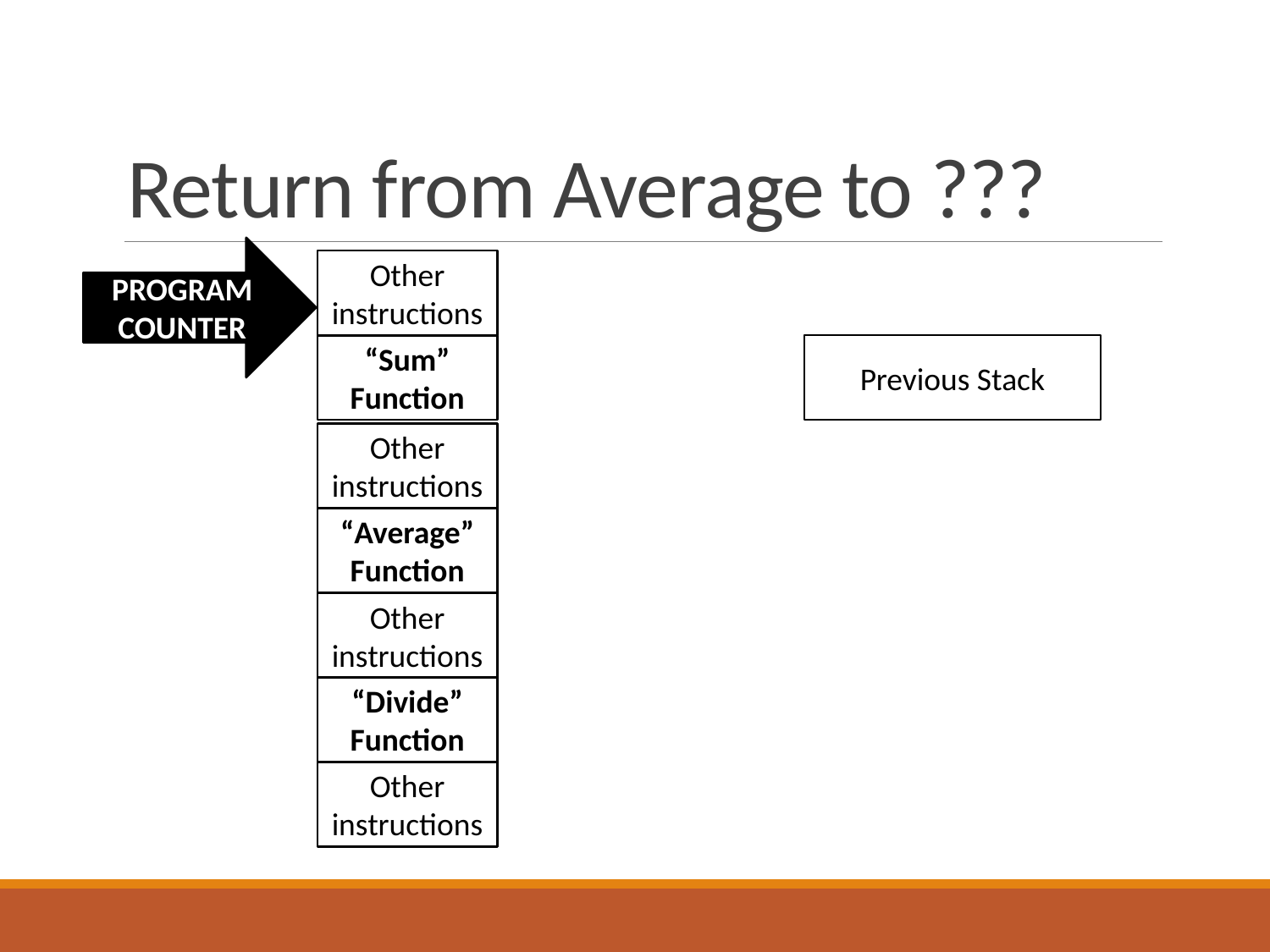

# Return from Average to ???
PROGRAM COUNTER
Other instructions
Previous Stack
“Sum” Function
Other instructions
“Average” Function
Other instructions
“Divide” Function
Other instructions